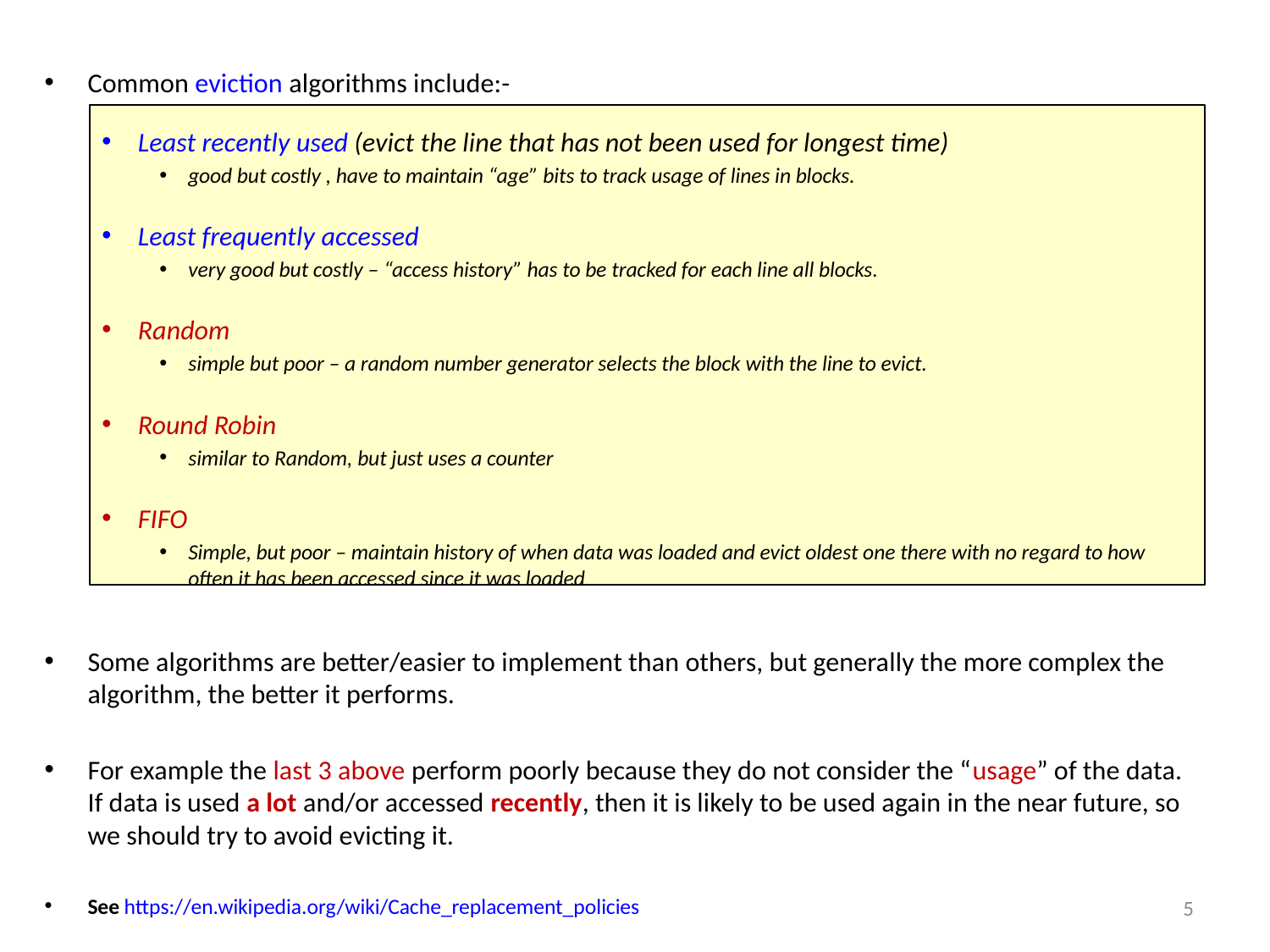

Common eviction algorithms include:-

Least recently used (evict the line that has not been used for longest time)
good but costly , have to maintain “age” bits to track usage of lines in blocks.
Least frequently accessed
very good but costly – “access history” has to be tracked for each line all blocks.
Random
simple but poor – a random number generator selects the block with the line to evict.
Round Robin
similar to Random, but just uses a counter
FIFO
Simple, but poor – maintain history of when data was loaded and evict oldest one there with no regard to how often it has been accessed since it was loaded

Some algorithms are better/easier to implement than others, but generally the more complex the algorithm, the better it performs.

For example the last 3 above perform poorly because they do not consider the “usage” of the data. If data is used a lot and/or accessed recently, then it is likely to be used again in the near future, so we should try to avoid evicting it.

See https://en.wikipedia.org/wiki/Cache_replacement_policies

5